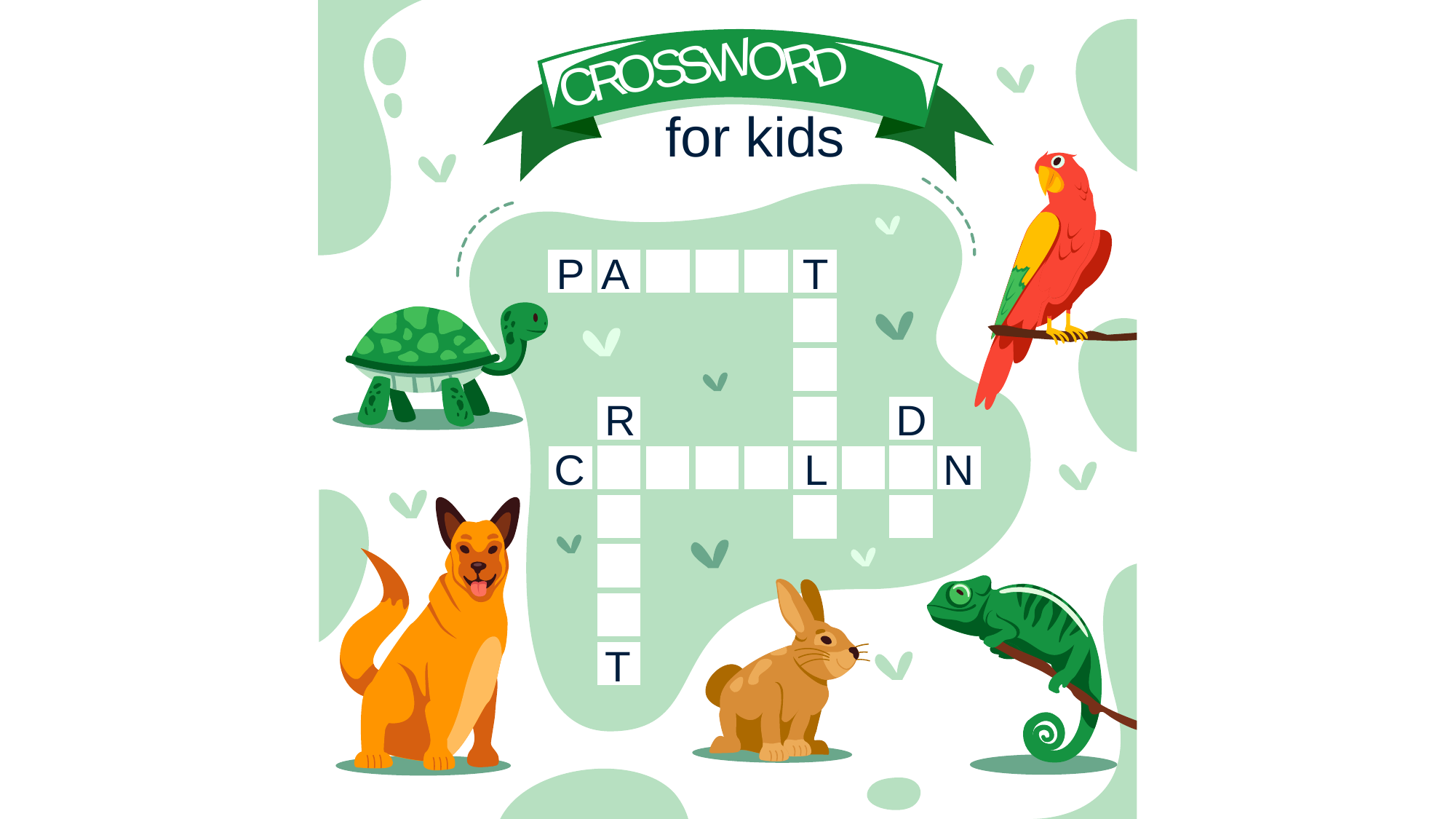

W
O
R
S
D
S
O
R
C

for kids

P
A
T
R
D
C
L
N
T